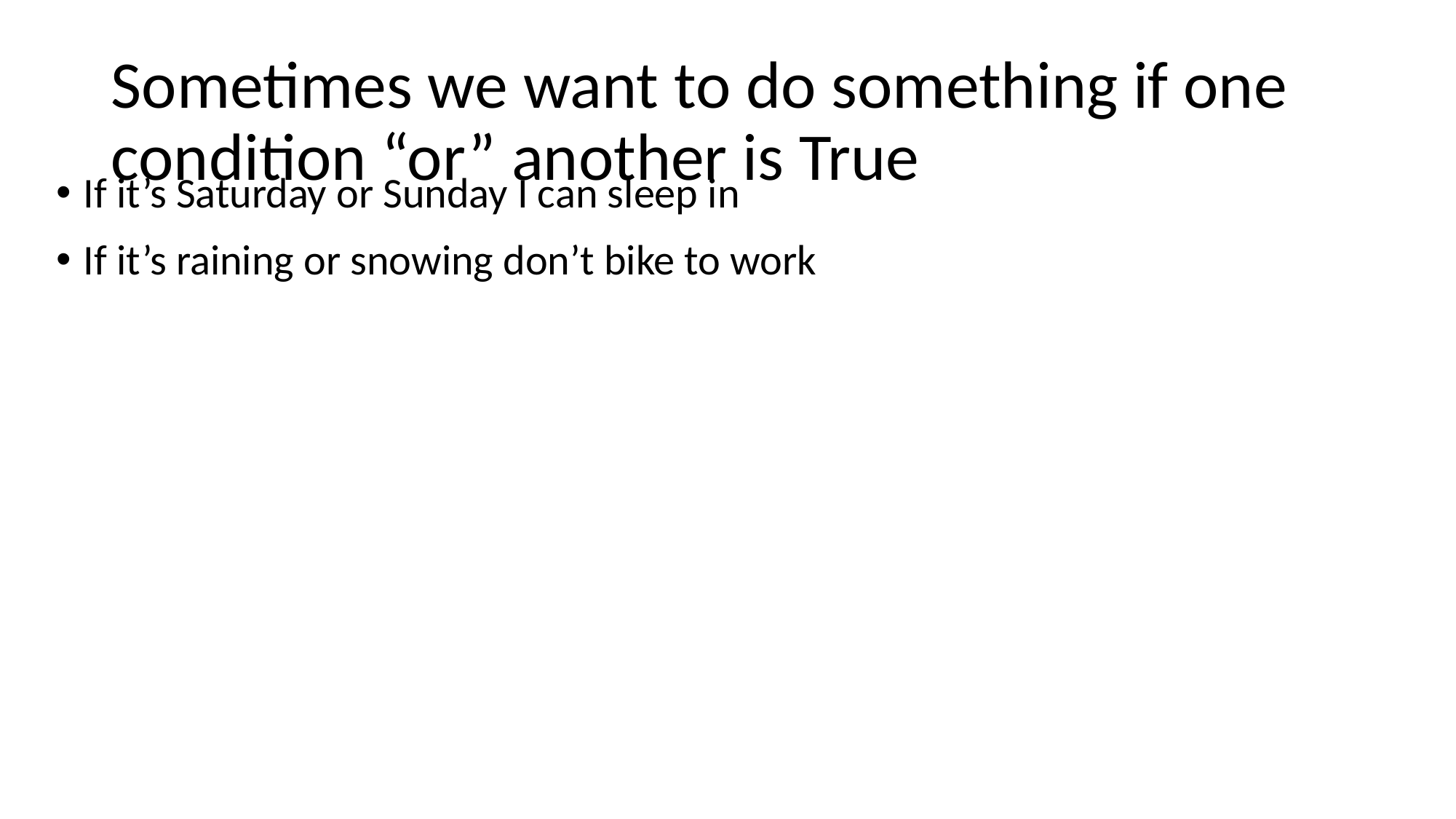

# Sometimes we want to do something if one condition “or” another is True
If it’s Saturday or Sunday I can sleep in
If it’s raining or snowing don’t bike to work